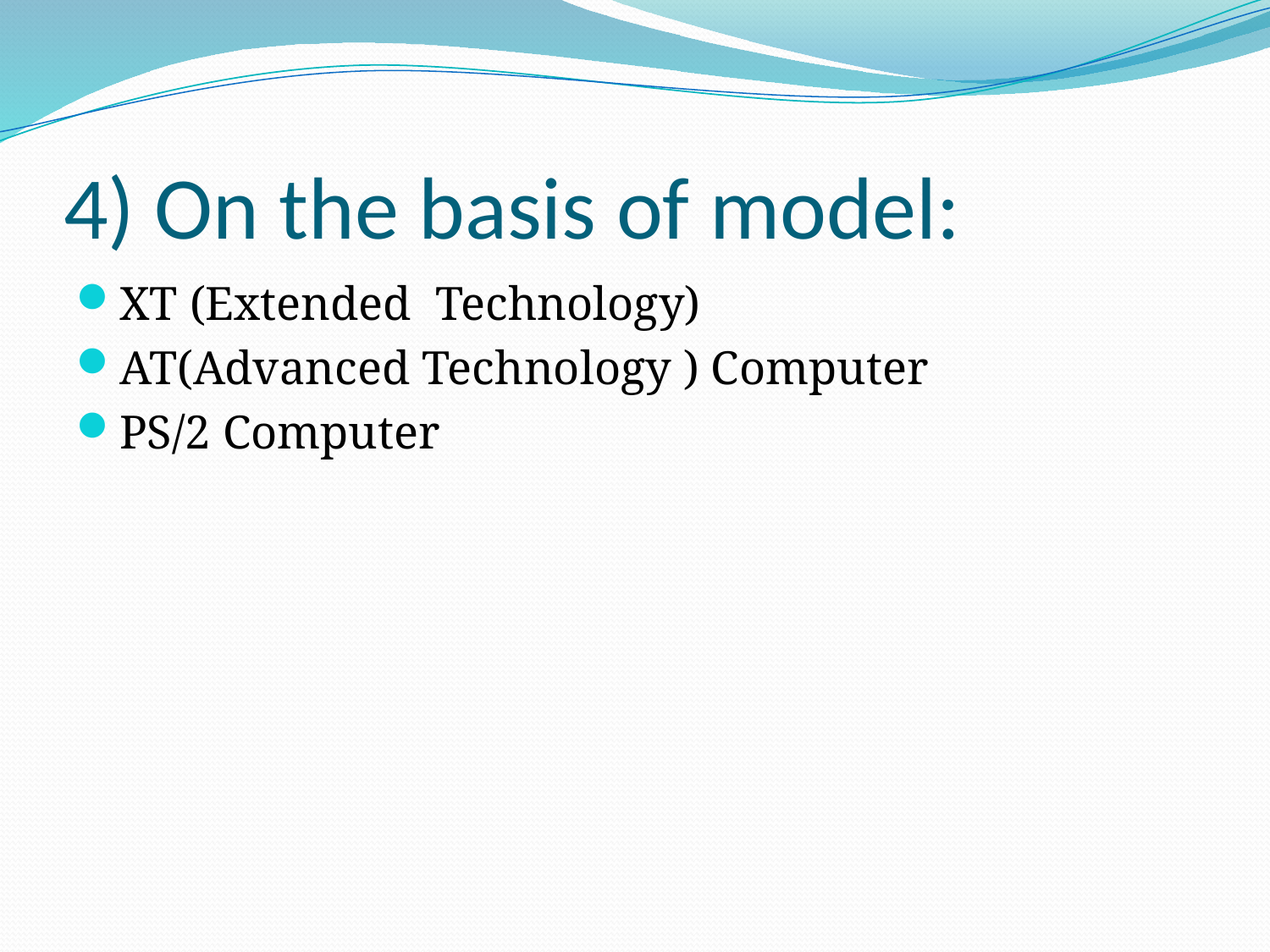

# 4) On the basis of model:
XT (Extended  Technology)
AT(Advanced Technology ) Computer
PS/2 Computer